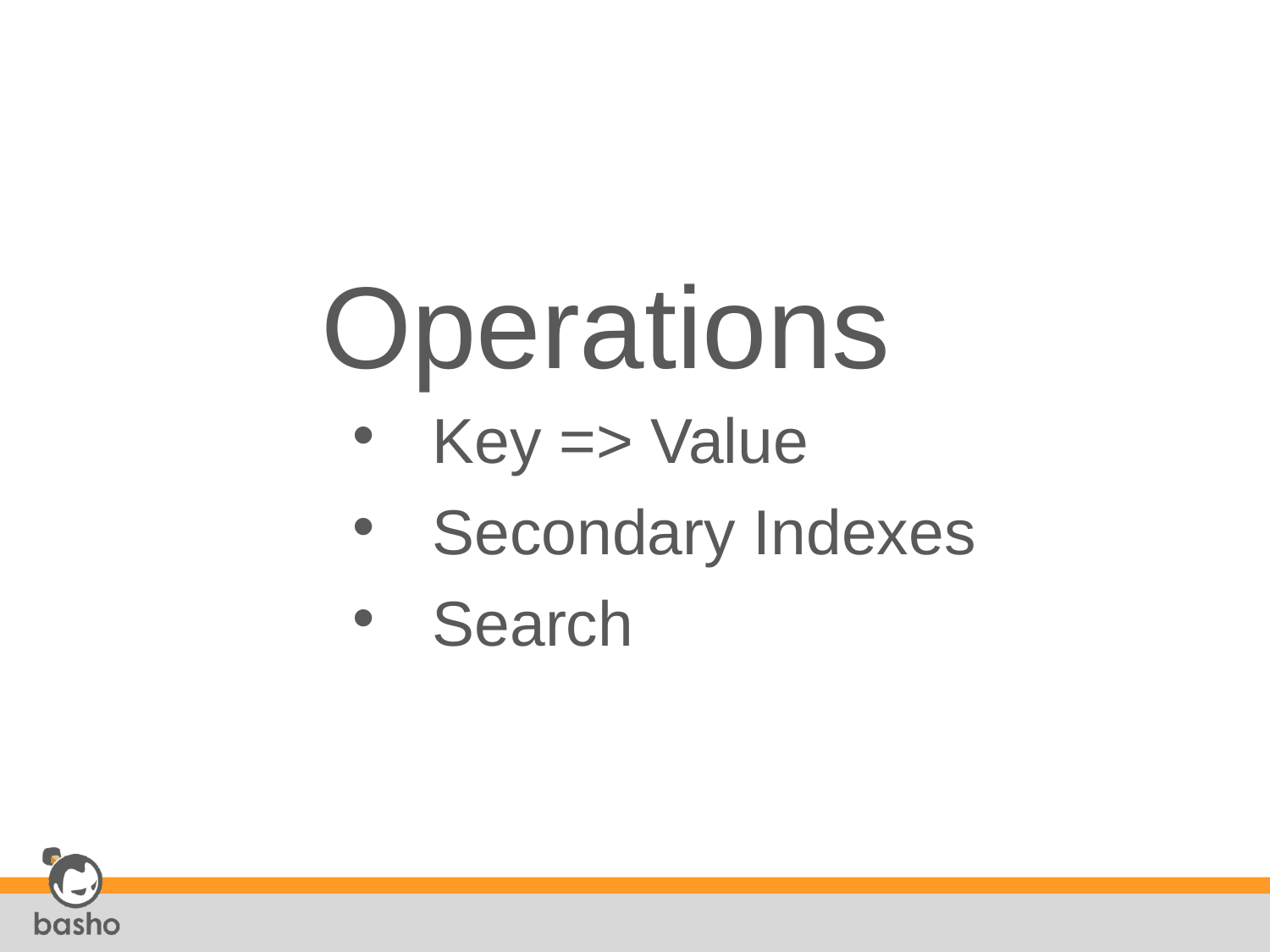

Operations
Key => Value
Secondary Indexes
Search